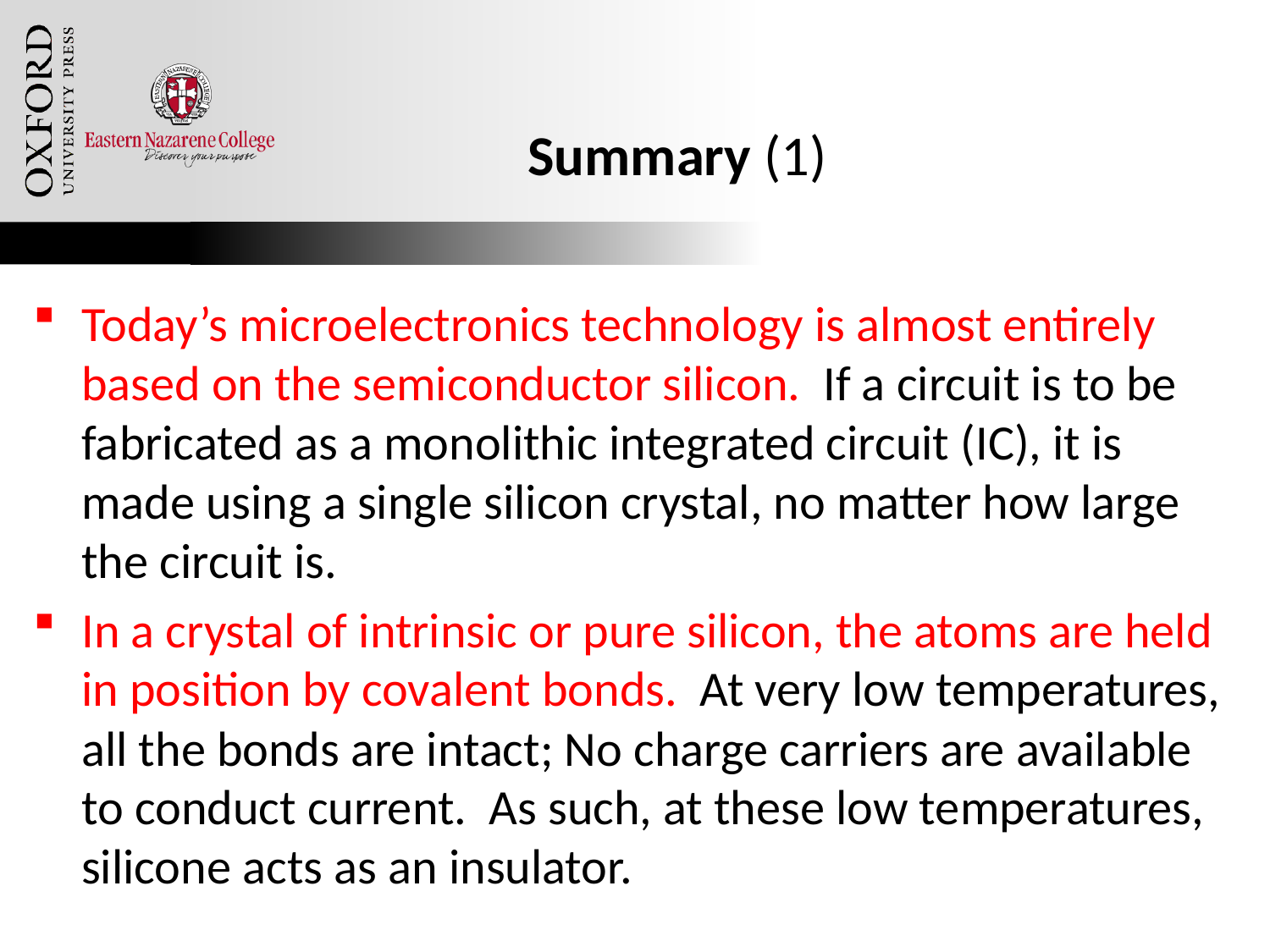

# Summary (1)
Today’s microelectronics technology is almost entirely based on the semiconductor silicon.  If a circuit is to be fabricated as a monolithic integrated circuit (IC), it is made using a single silicon crystal, no matter how large the circuit is.
In a crystal of intrinsic or pure silicon, the atoms are held in position by covalent bonds.  At very low temperatures, all the bonds are intact; No charge carriers are available to conduct current.  As such, at these low temperatures, silicone acts as an insulator.

Oxford University Publishing
Microelectronic Circuits by Adel S. Sedra and Kenneth C. Smith (0195323033)
104